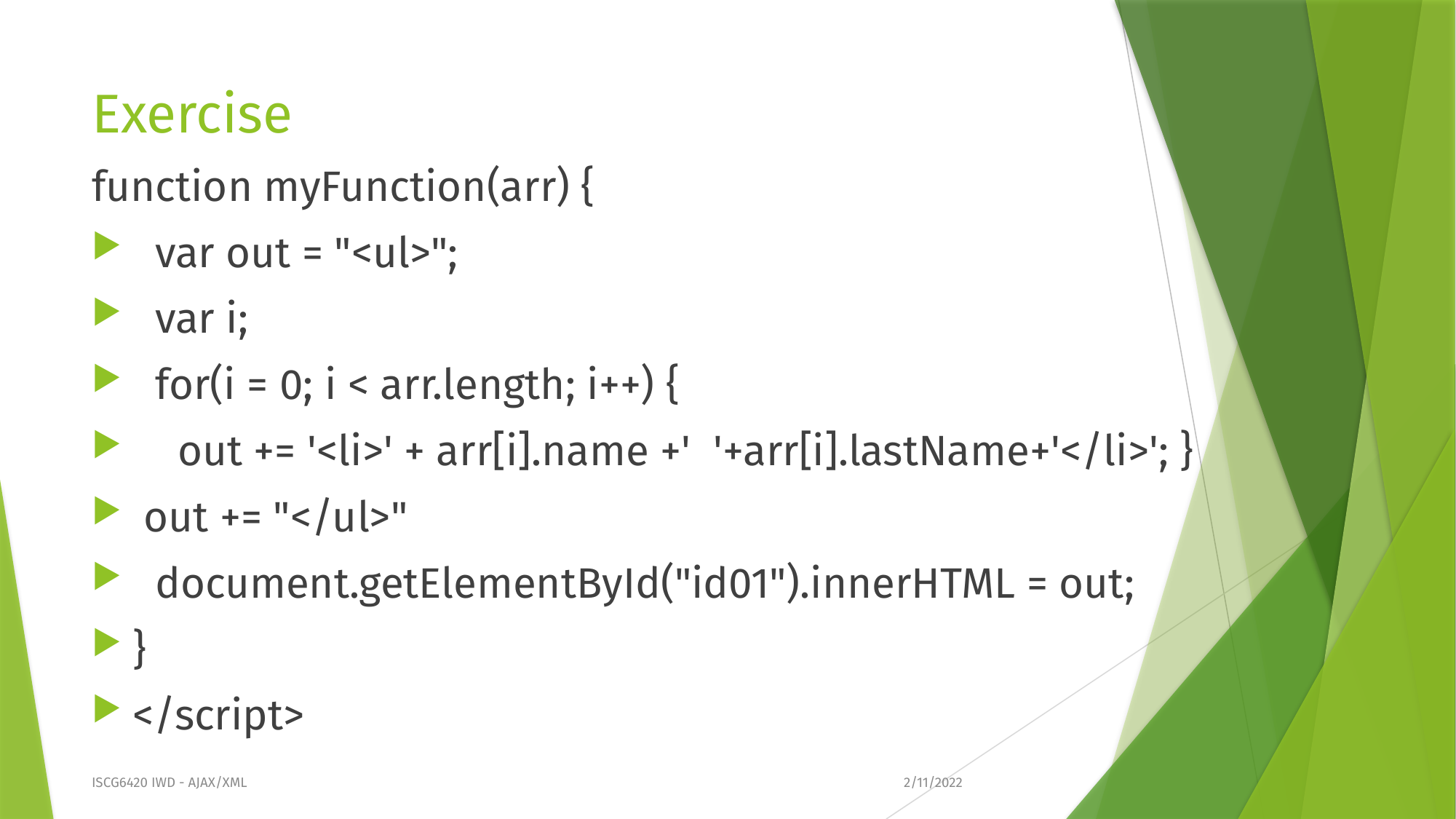

# Exercise
function myFunction(arr) {
  var out = "<ul>";
  var i;
  for(i = 0; i < arr.length; i++) {
    out += '<li>' + arr[i].name +'  '+arr[i].lastName+'</li>'; }
 out += "</ul>"
  document.getElementById("id01").innerHTML = out;
}
</script>

</body>
</html>
2/11/2022
ISCG6420 IWD - AJAX/XML